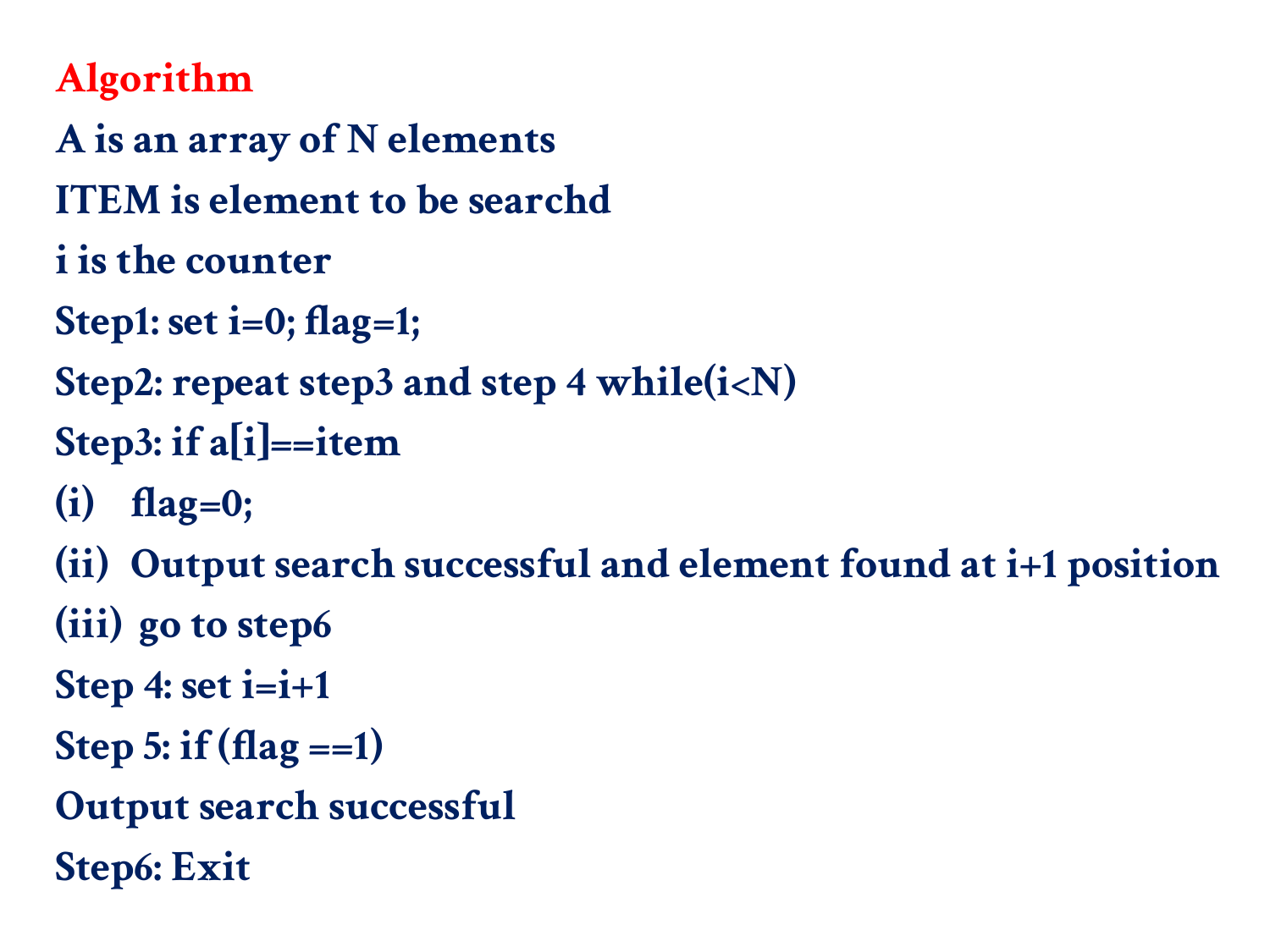

Algorithm
A is an array of N elements
ITEM is element to be searchd
i is the counter
Step1: set i=0; flag=1;
Step2: repeat step3 and step 4 while(i<N)
Step3: if a[i]==item
flag=0;
Output search successful and element found at i+1 position
 go to step6
Step 4: set i=i+1
Step 5: if (flag ==1)
Output search successful
Step6: Exit